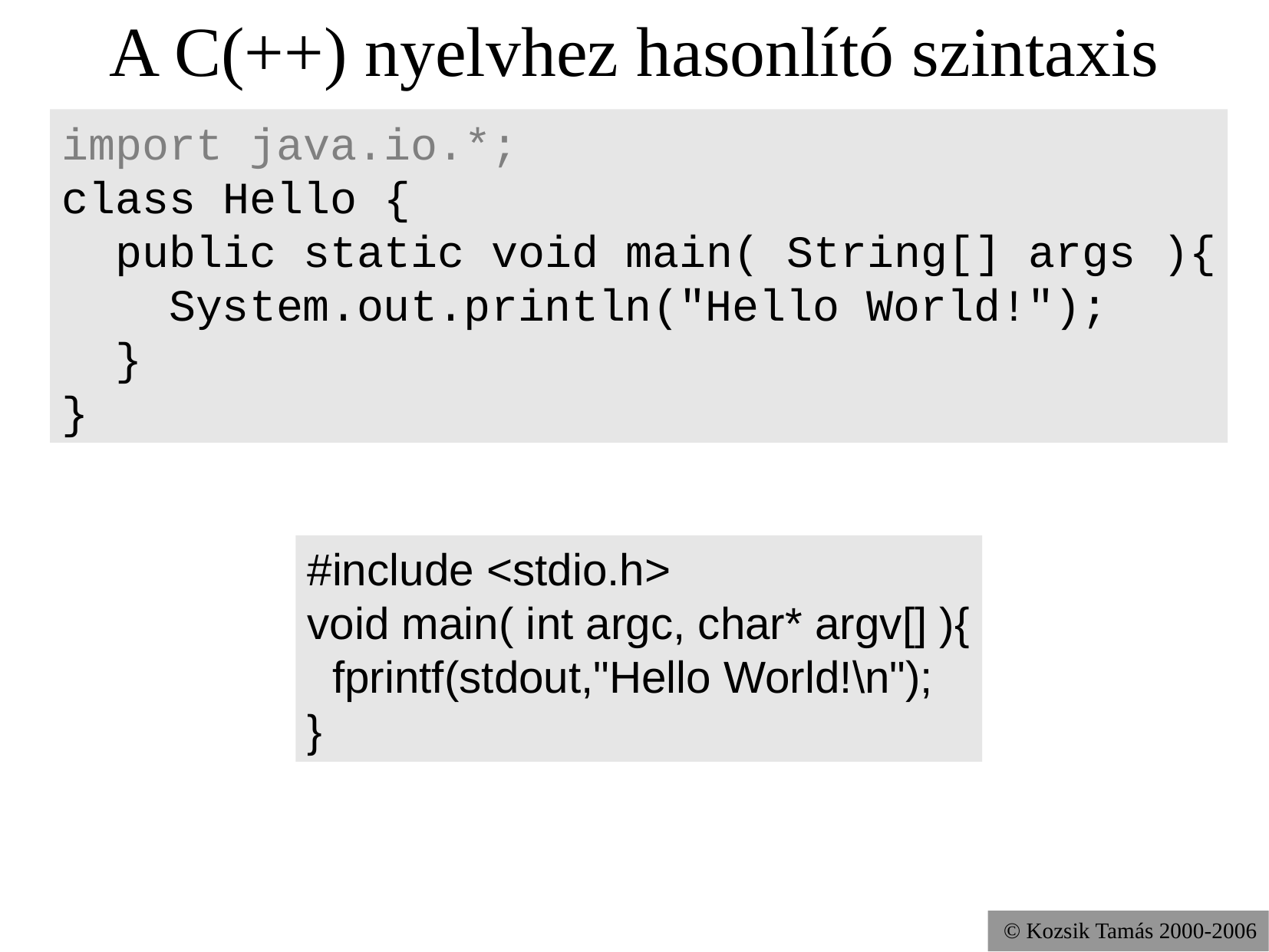

A C(++) nyelvhez hasonlító szintaxis
import java.io.*;
class Hello {
  public static void main( String[] args ){
    System.out.println("Hello World!");
  }
}
#include <stdio.h>
void main( int argc, char* argv[] ){
  fprintf(stdout,"Hello World!\n");
}
© Kozsik Tamás 2000-2006